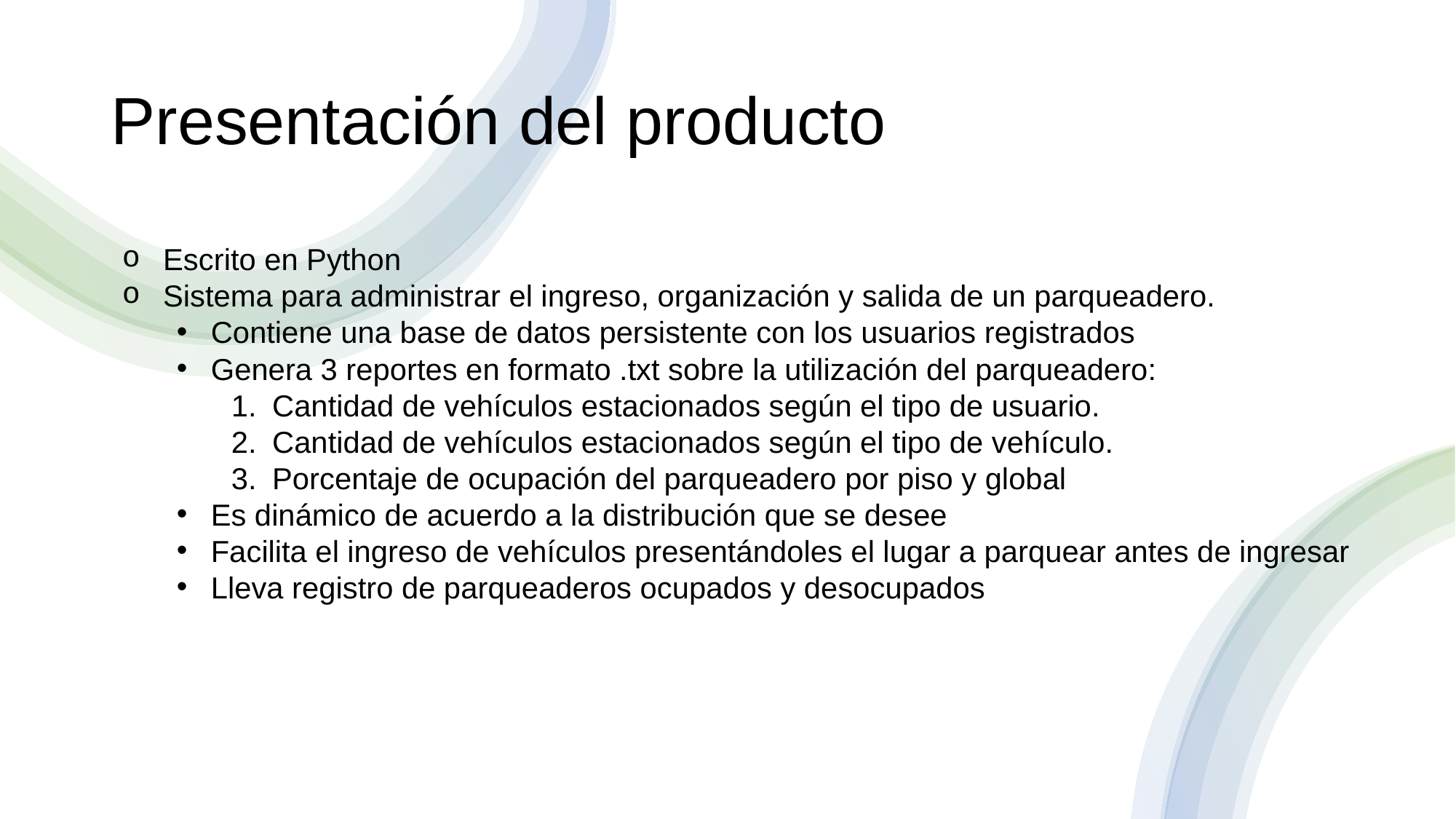

# Presentación del producto
Escrito en Python
Sistema para administrar el ingreso, organización y salida de un parqueadero.
Contiene una base de datos persistente con los usuarios registrados
Genera 3 reportes en formato .txt sobre la utilización del parqueadero:
Cantidad de vehículos estacionados según el tipo de usuario.
Cantidad de vehículos estacionados según el tipo de vehículo.
Porcentaje de ocupación del parqueadero por piso y global
Es dinámico de acuerdo a la distribución que se desee
Facilita el ingreso de vehículos presentándoles el lugar a parquear antes de ingresar
Lleva registro de parqueaderos ocupados y desocupados